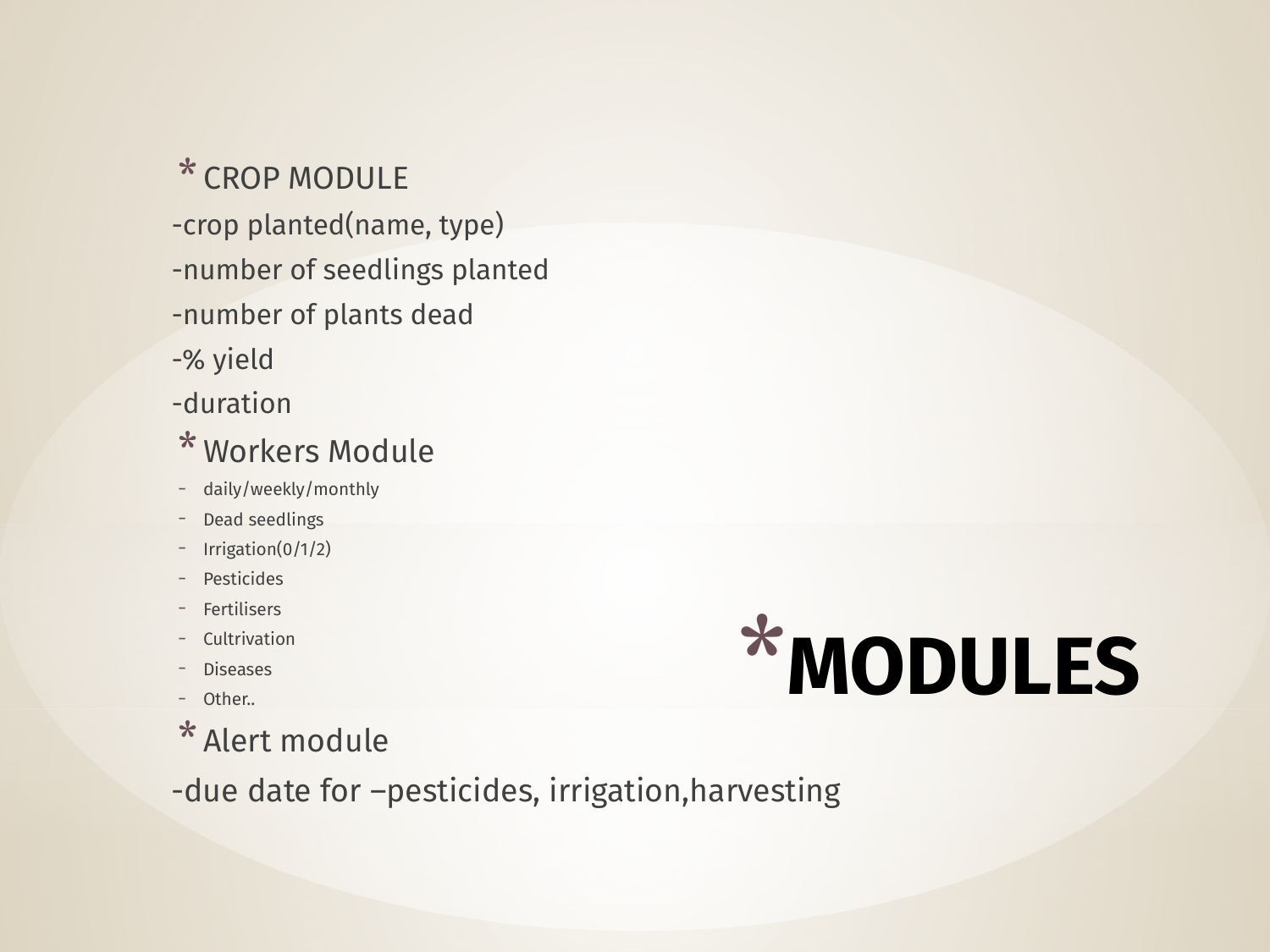

CROP MODULE
-crop planted(name, type)
-number of seedlings planted
-number of plants dead
-% yield
-duration
Workers Module
daily/weekly/monthly
Dead seedlings
Irrigation(0/1/2)
Pesticides
Fertilisers
Cultrivation
Diseases
Other..
Alert module
-due date for –pesticides, irrigation,harvesting

# MODULES